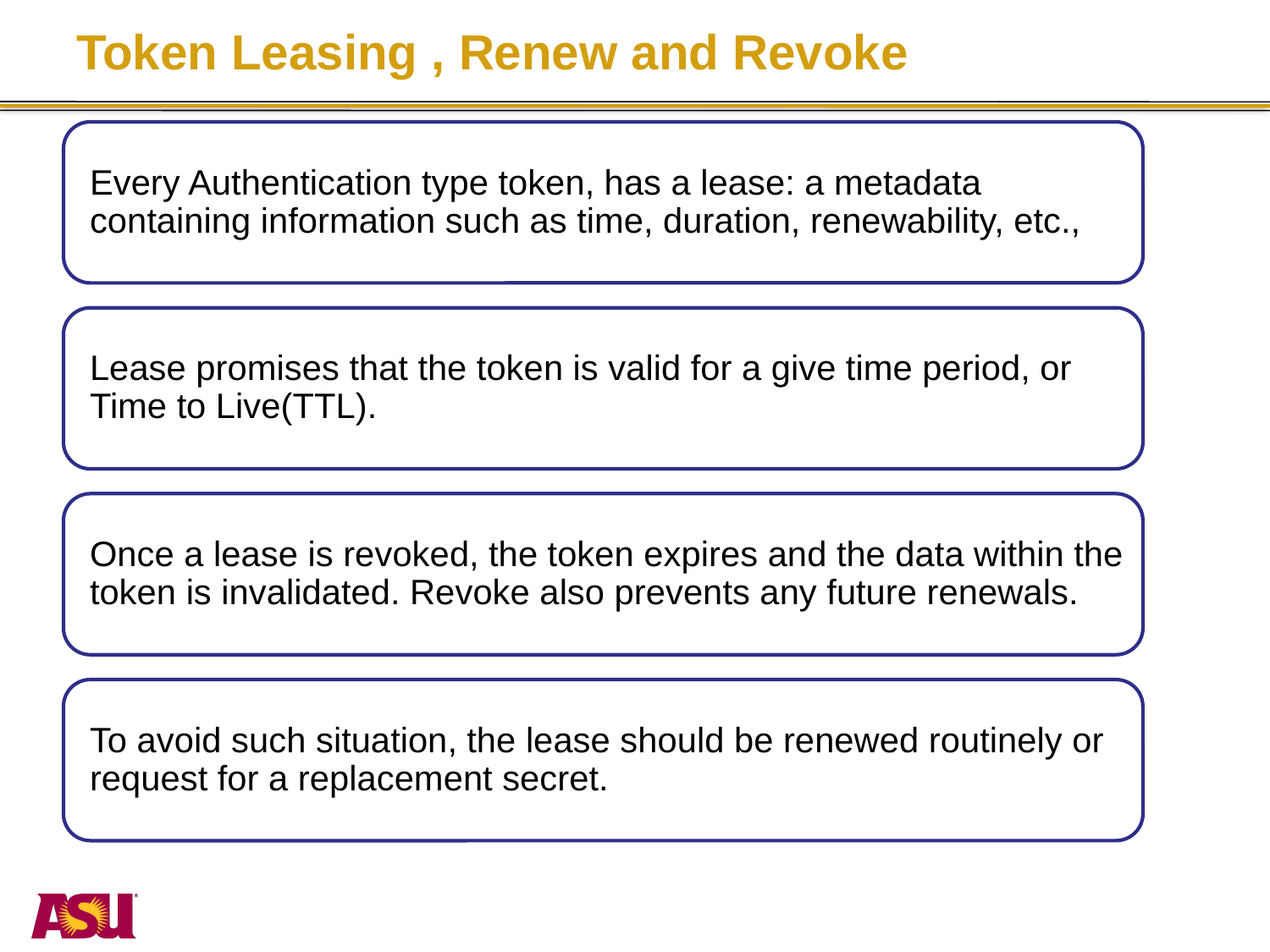

# Token Leasing , Renew and Revoke
Every Authentication type token, has a lease: a metadata containing information such as time, duration, renewability, etc.,
Lease promises that the token is valid for a give time period, or Time to Live(TTL).
Once a lease is revoked, the token expires and the data within the token is invalidated. Revoke also prevents any future renewals.
To avoid such situation, the lease should be renewed routinely or request for a replacement secret.